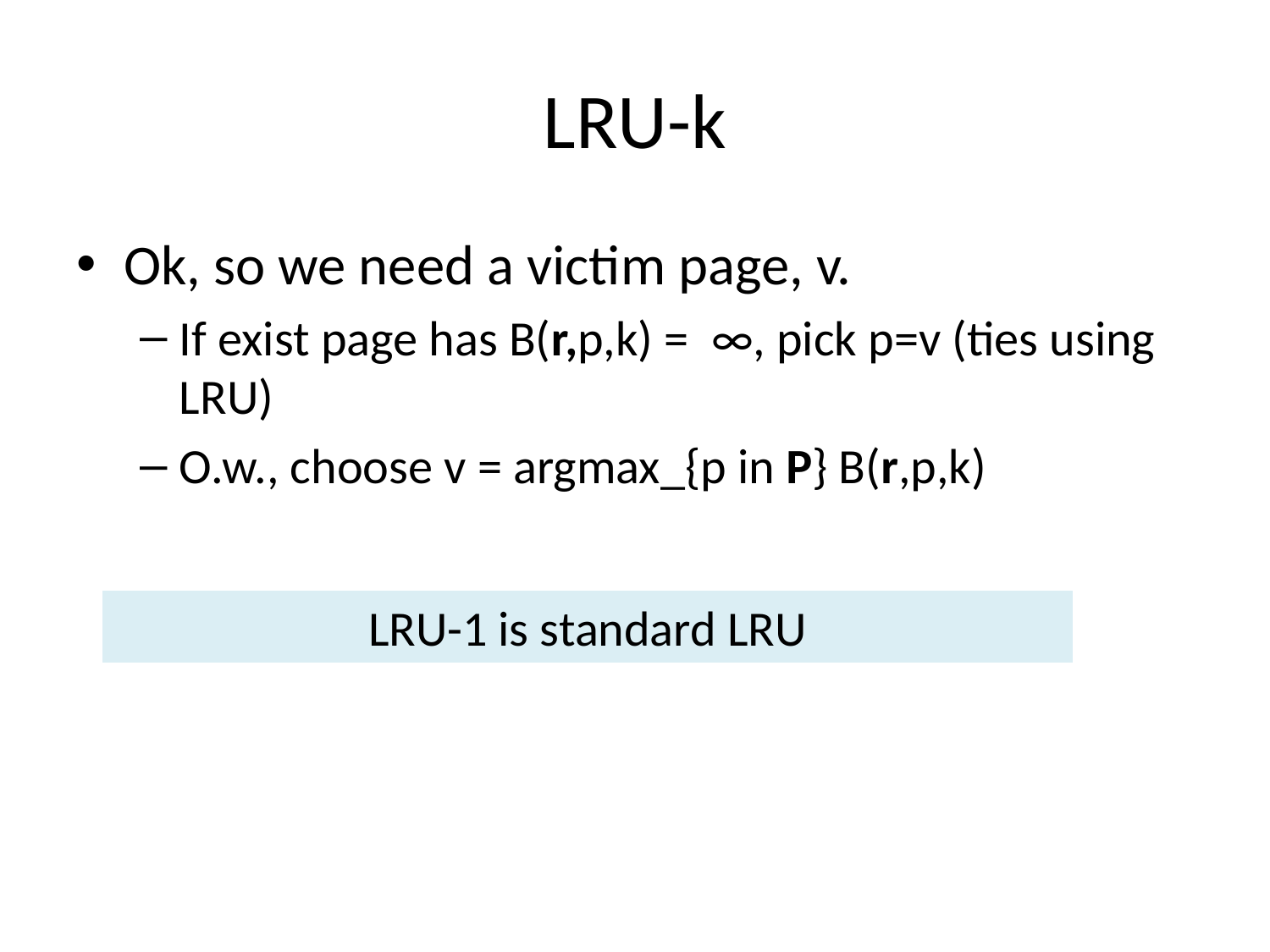

# LRU-k
Ok, so we need a victim page, v.
If exist page has B(r,p,k) =  ∞, pick p=v (ties using LRU)
O.w., choose v = argmax_{p in P} B(r,p,k)
LRU-1 is standard LRU